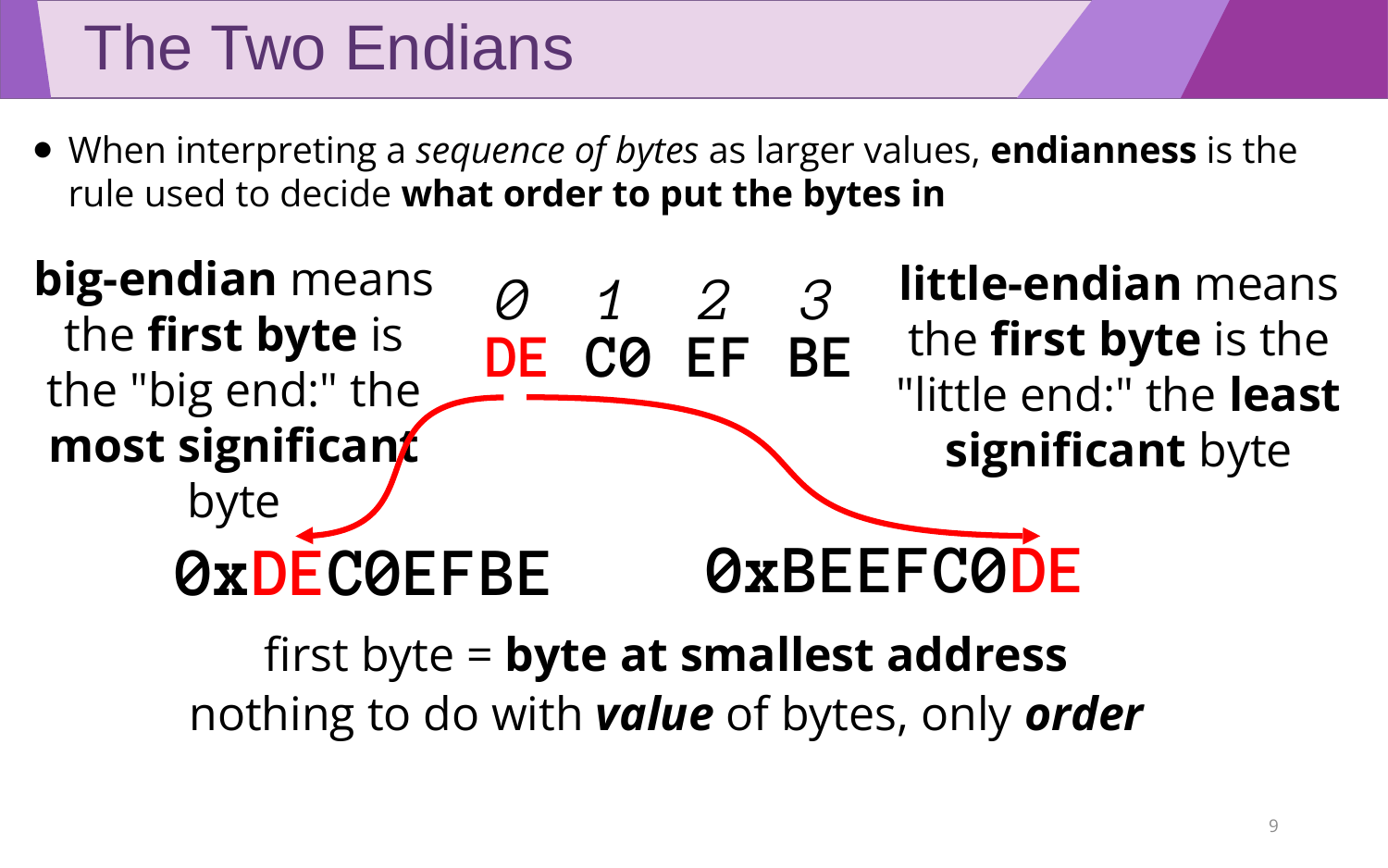

# The Two Endians
When interpreting a sequence of bytes as larger values, endianness is the rule used to decide what order to put the bytes in
big-endian means the first byte is the "big end:" the most significant byte
little-endian means the first byte is the "little end:" the least significant byte
0  1  2  3
DE C0 EF BE
0xBEEFC0DE
0xDEC0EFBE
first byte = byte at smallest address
nothing to do with value of bytes, only order
9